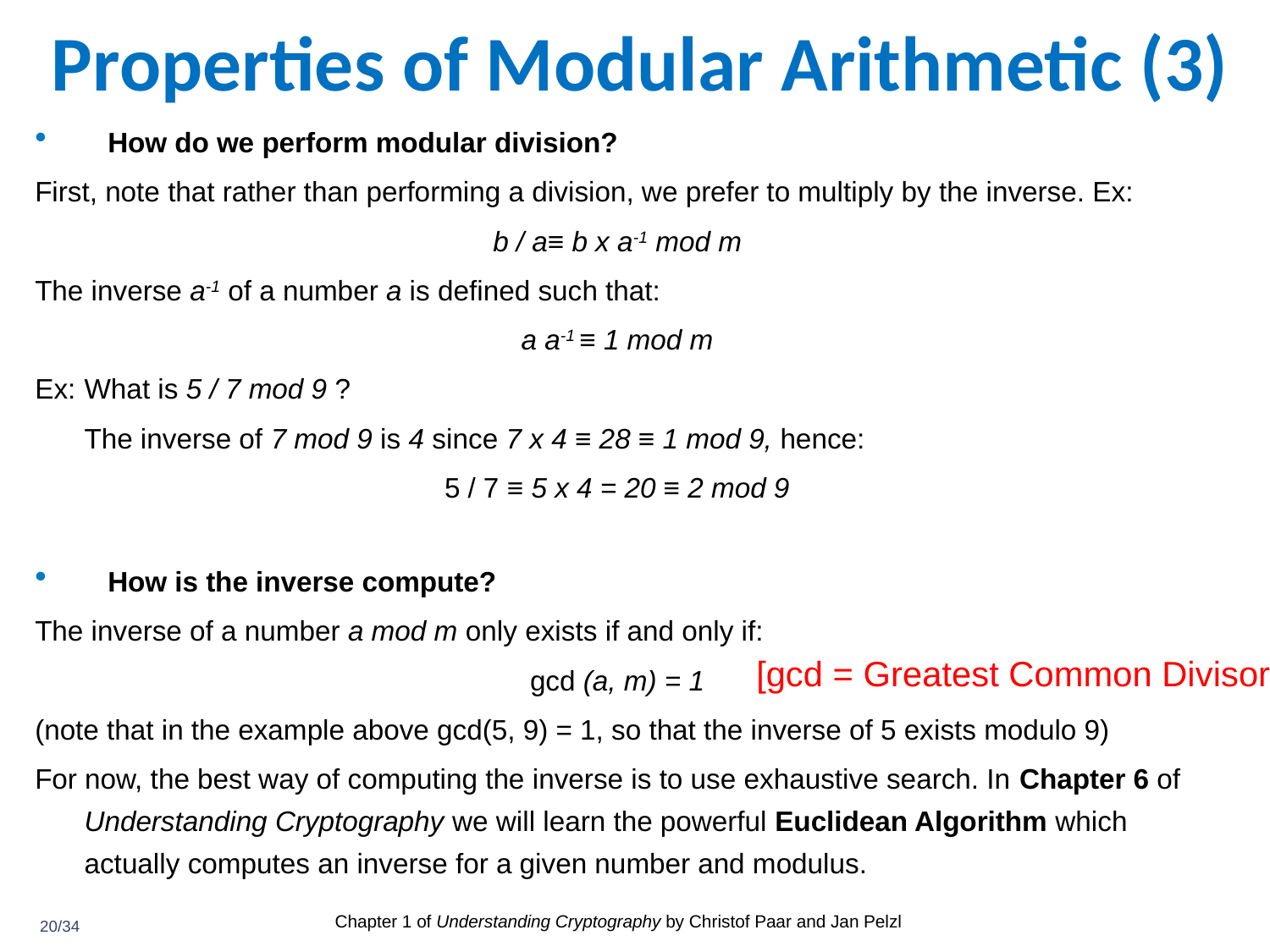

# Properties of Modular Arithmetic (3)
   How do we perform modular division?
First, note that rather than performing a division, we prefer to multiply by the inverse. Ex:
b / a≡ b x a-1 mod m
The inverse a-1 of a number a is defined such that:
a a-1 ≡ 1 mod m
Ex:	What is 5 / 7 mod 9 ?
	The inverse of 7 mod 9 is 4 since 7 x 4 ≡ 28 ≡ 1 mod 9, hence:
5 / 7 ≡ 5 x 4 = 20 ≡ 2 mod 9
   How is the inverse compute?
The inverse of a number a mod m only exists if and only if:
gcd (a, m) = 1
(note that in the example above gcd(5, 9) = 1, so that the inverse of 5 exists modulo 9)
For now, the best way of computing the inverse is to use exhaustive search. In Chapter 6 of Understanding Cryptography we will learn the powerful Euclidean Algorithm which actually computes an inverse for a given number and modulus.
[gcd = Greatest Common Divisor]
Chapter 1 of Understanding Cryptography by Christof Paar and Jan Pelzl
20/34